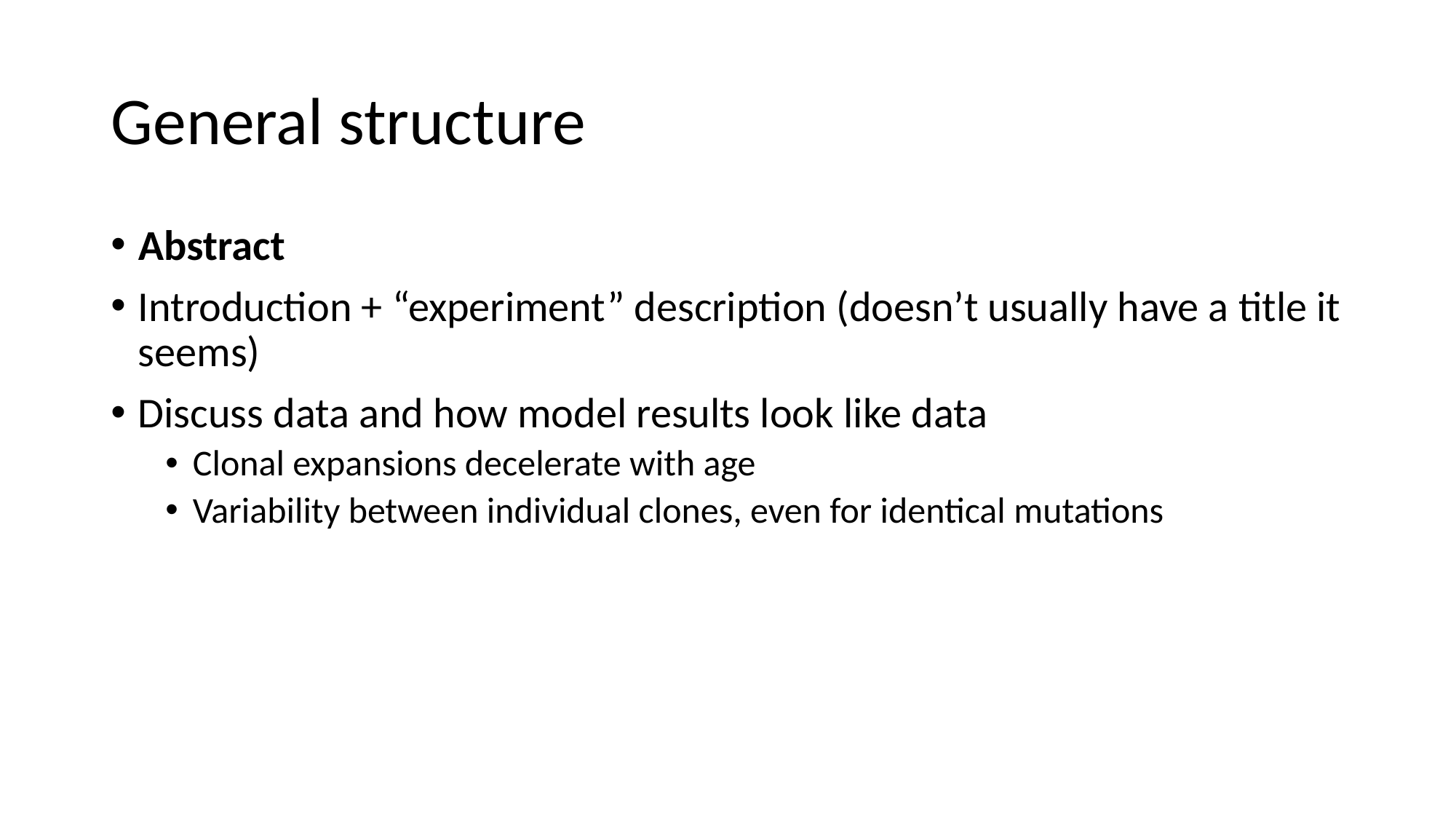

# General structure
Abstract
Introduction + “experiment” description (doesn’t usually have a title it seems)
Discuss data and how model results look like data
Clonal expansions decelerate with age
Variability between individual clones, even for identical mutations